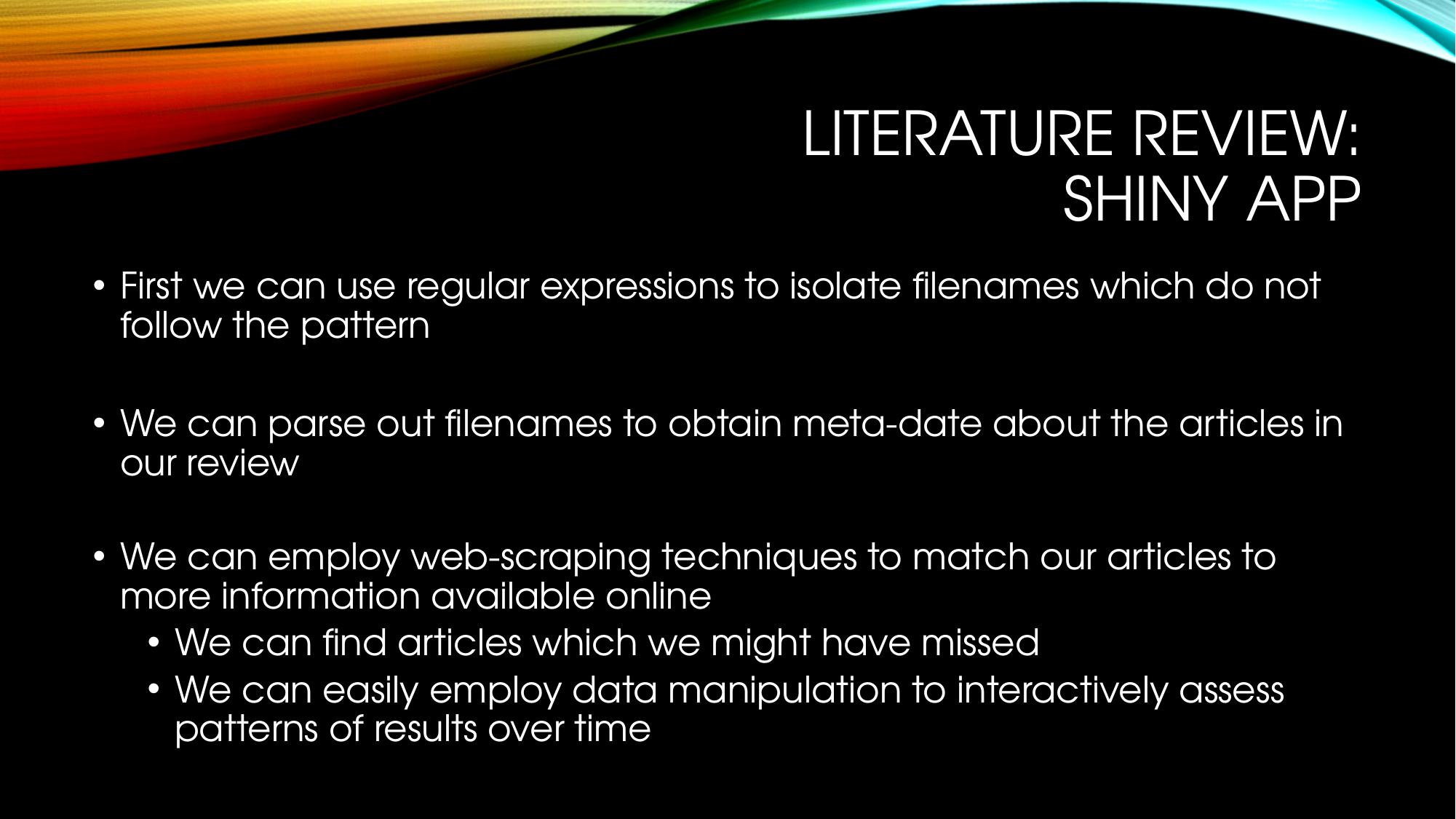

# Literature review: shiny app
First we can use regular expressions to isolate filenames which do not follow the pattern
We can parse out filenames to obtain meta-date about the articles in our review
We can employ web-scraping techniques to match our articles to more information available online
We can find articles which we might have missed
We can easily employ data manipulation to interactively assess patterns of results over time